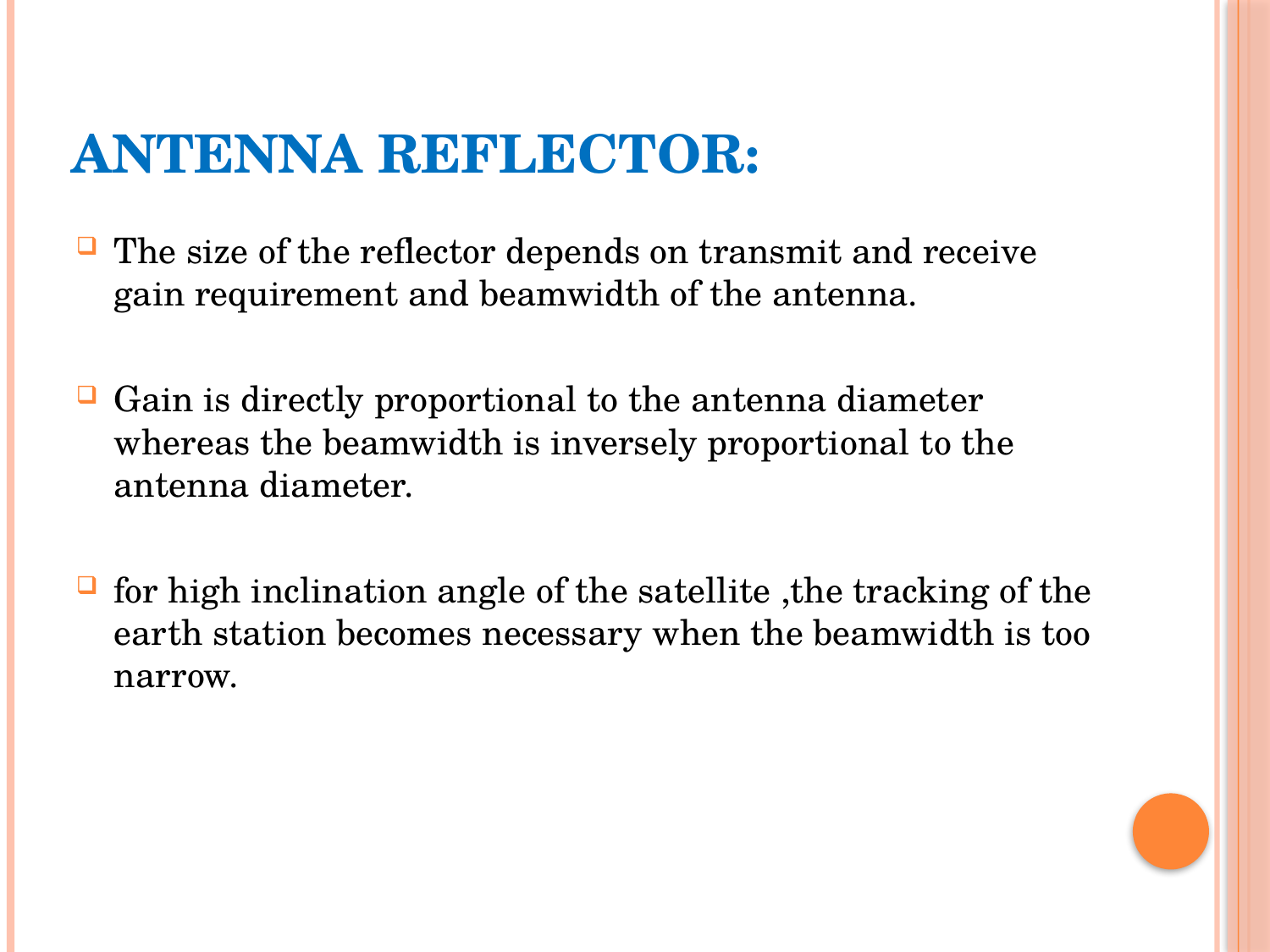

# ANTENNA REFLECTOR:
The size of the reflector depends on transmit and receive gain requirement and beamwidth of the antenna.

Gain is directly proportional to the antenna diameter whereas the beamwidth is inversely proportional to the antenna diameter.

for high inclination angle of the satellite ,the tracking of the earth station becomes necessary when the beamwidth is too narrow.